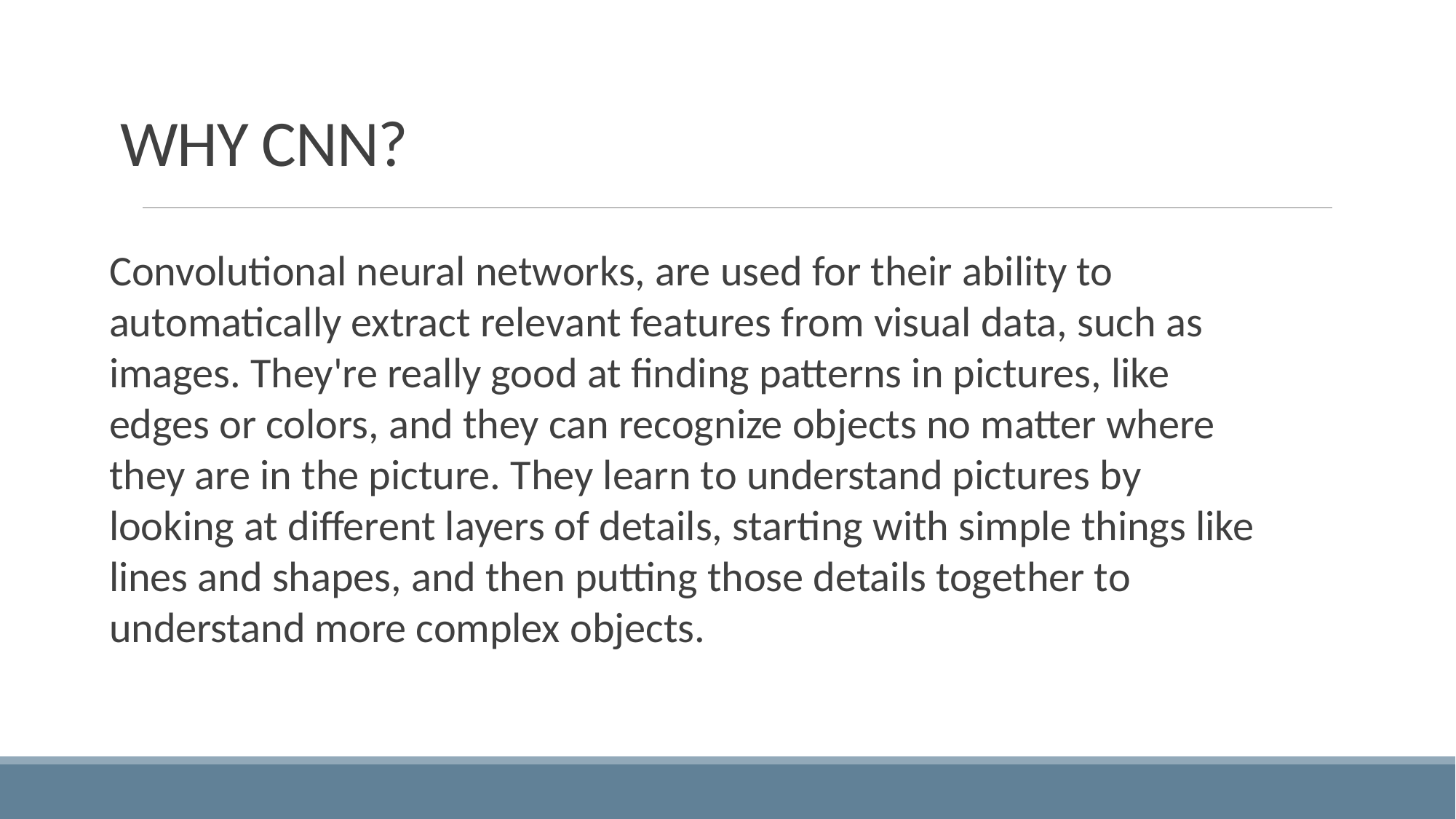

# WHY CNN?
Convolutional neural networks, are used for their ability to automatically extract relevant features from visual data, such as images. They're really good at finding patterns in pictures, like edges or colors, and they can recognize objects no matter where they are in the picture. They learn to understand pictures by looking at different layers of details, starting with simple things like lines and shapes, and then putting those details together to understand more complex objects.